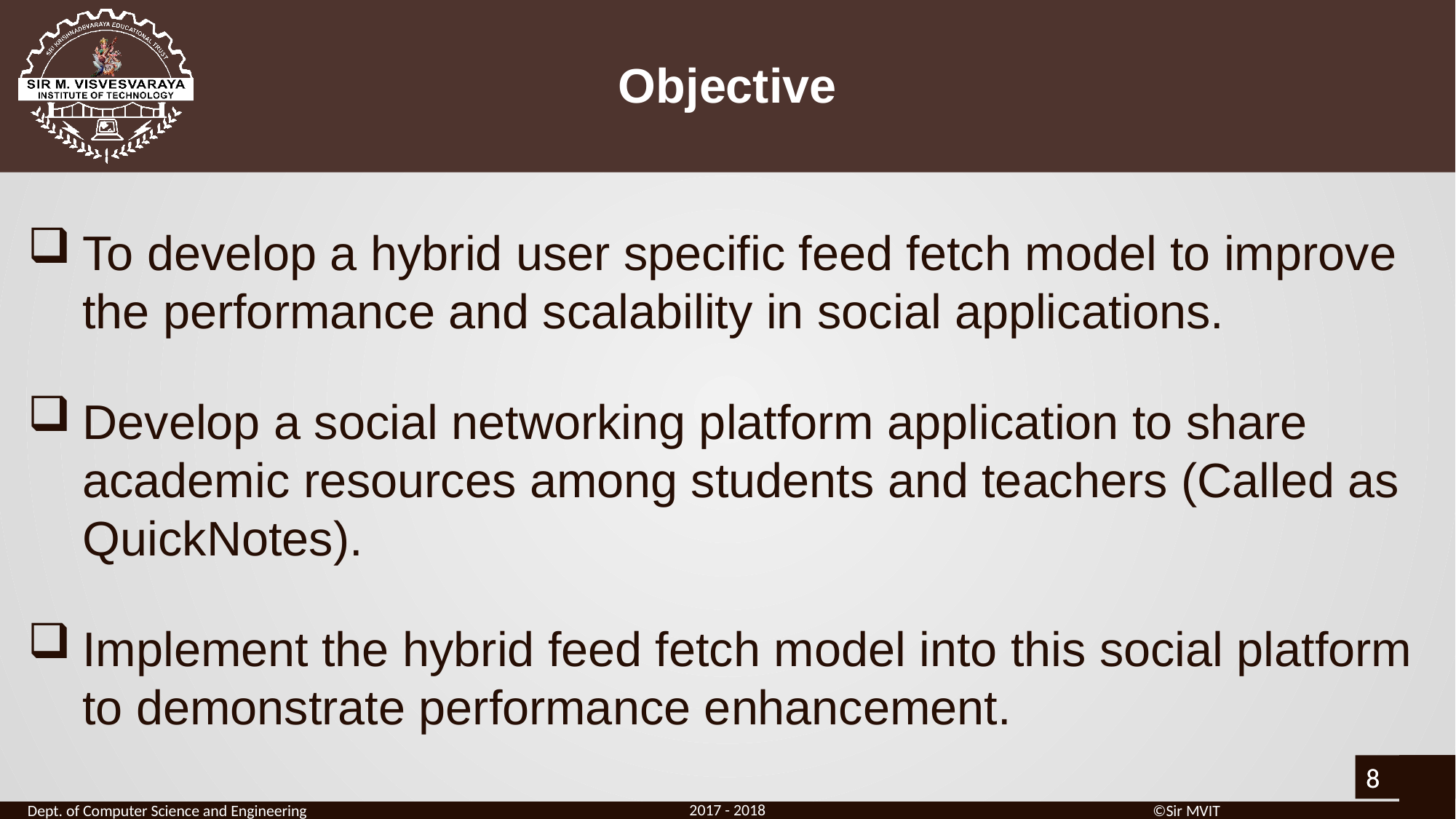

# Objective
To develop a hybrid user specific feed fetch model to improve the performance and scalability in social applications.

Develop a social networking platform application to share academic resources among students and teachers (Called as QuickNotes).

Implement the hybrid feed fetch model into this social platform to demonstrate performance enhancement.